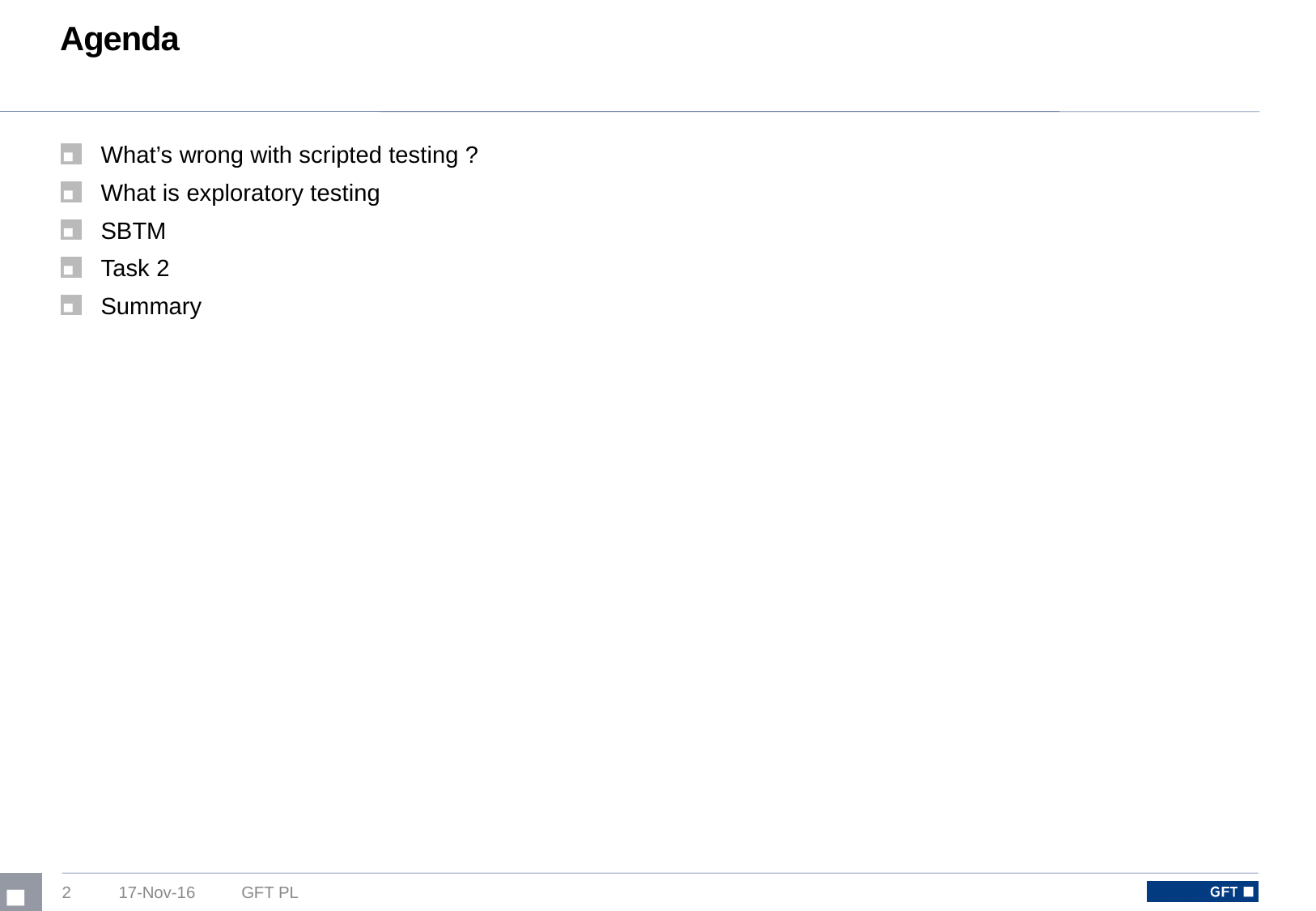

# Agenda
What’s wrong with scripted testing ?
What is exploratory testing
SBTM
Task 2
Summary